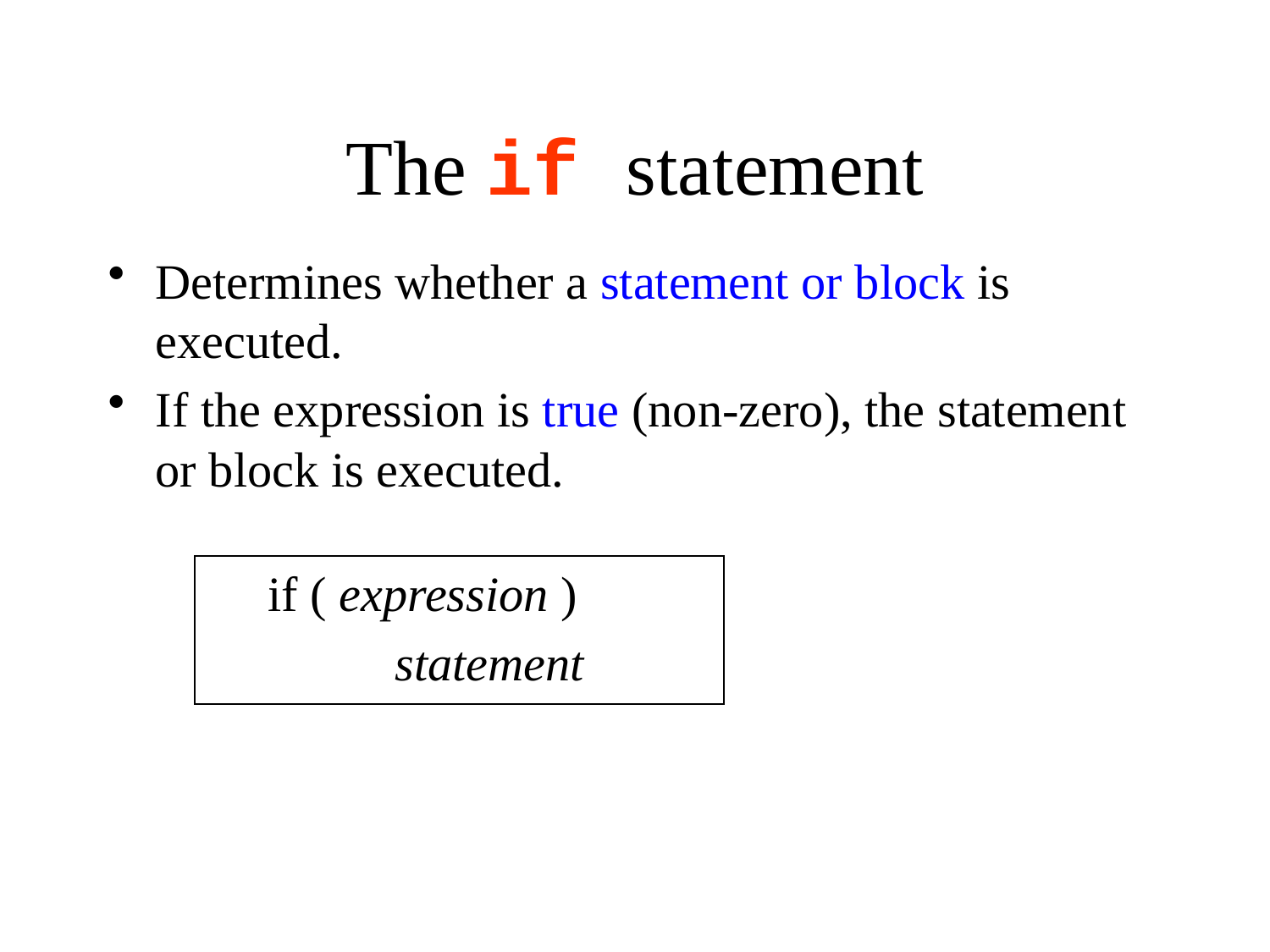

# The if statement
Determines whether a statement or block is executed.
If the expression is true (non-zero), the statement or block is executed.
	if ( expression )
		statement